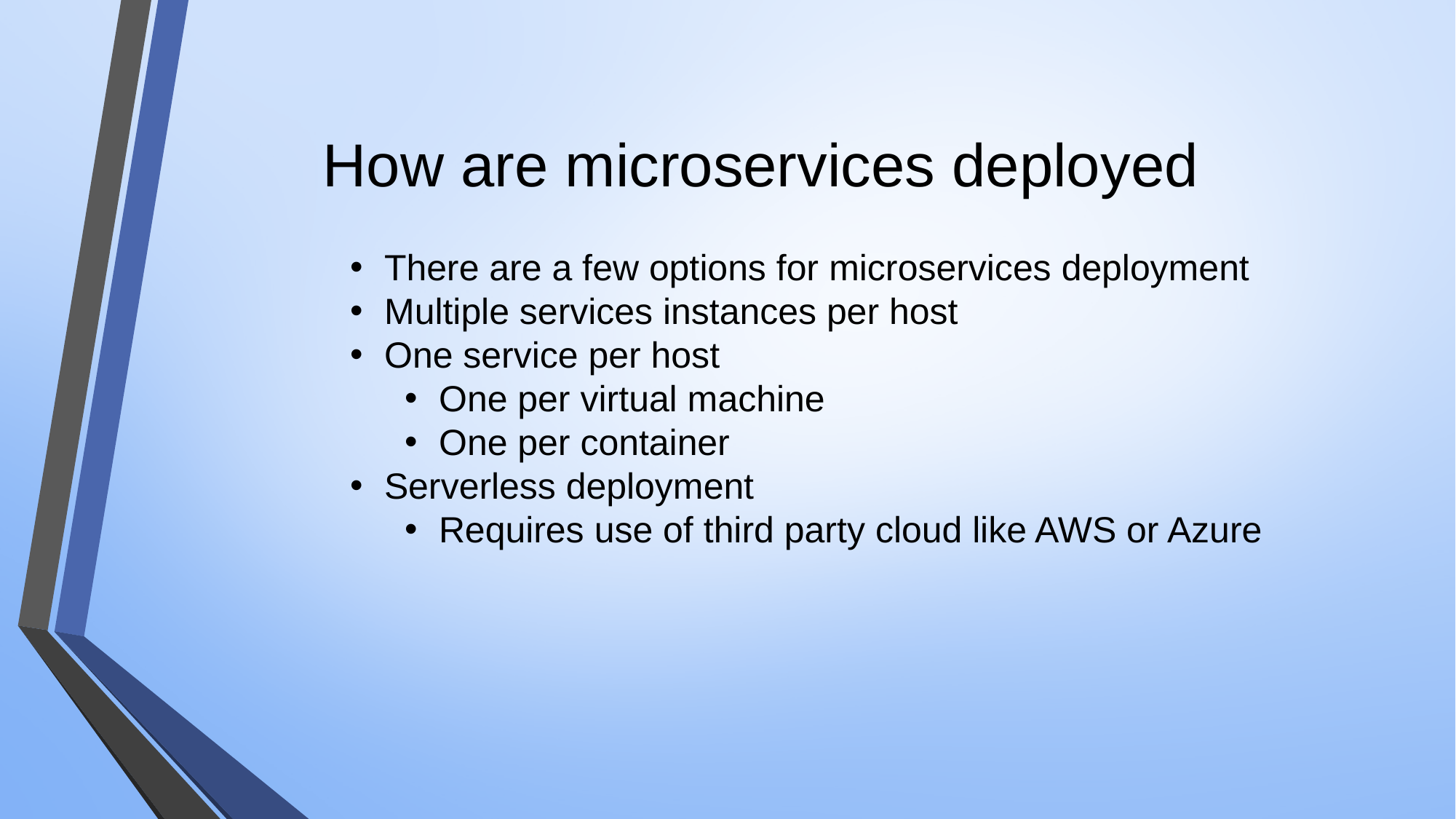

# How are microservices deployed
There are a few options for microservices deployment
Multiple services instances per host
One service per host
One per virtual machine
One per container
Serverless deployment
Requires use of third party cloud like AWS or Azure